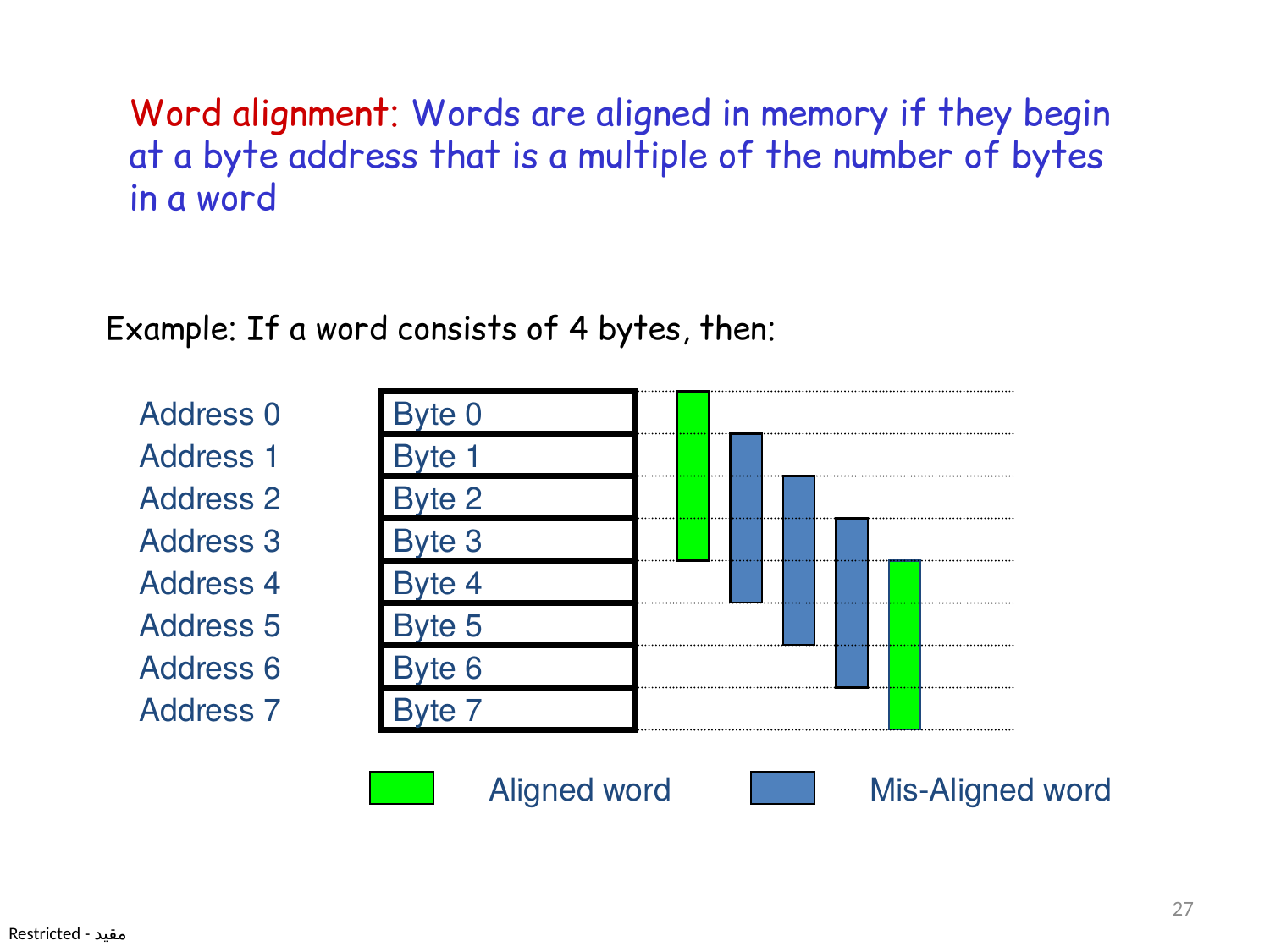

Word alignment: Words are aligned in memory if they begin at a byte address that is a multiple of the number of bytes in a word

Example: If a word consists of 4 bytes, then:
Address 0
Byte 0
Byte 1
Byte 2
Byte 3
Byte 4
Byte 5
Byte 6
Byte 7
Address 1
Address 2
Address 3
Address 4
Address 5
Address 6
Address 7

Aligned word

Mis-Aligned word
27